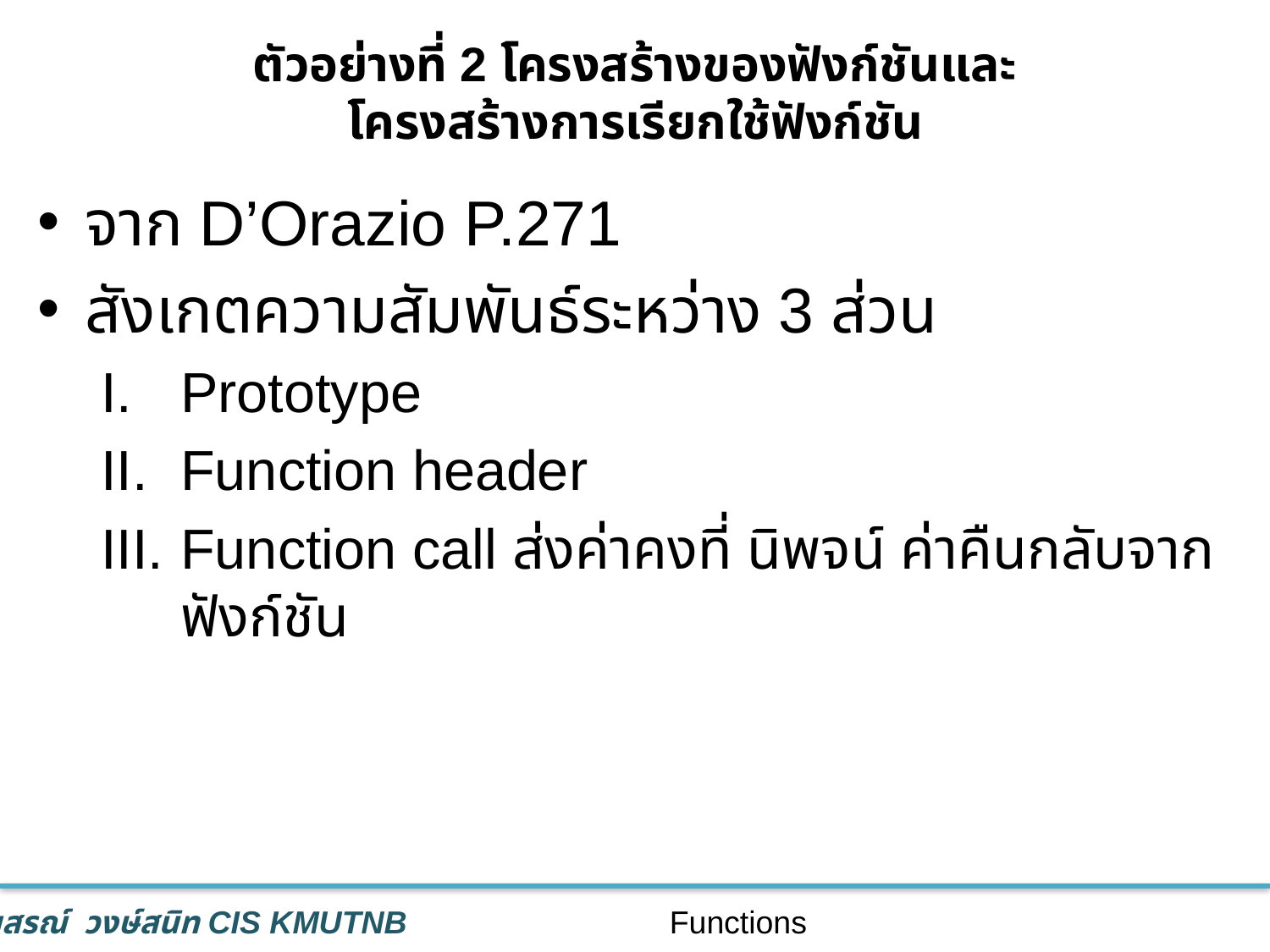

# ตัวอย่างที่ 2 โครงสร้างของฟังก์ชันและ โครงสร้างการเรียกใช้ฟังก์ชัน
จาก D’Orazio P.271
สังเกตความสัมพันธ์ระหว่าง 3 ส่วน
Prototype
Function header
Function call ส่งค่าคงที่ นิพจน์ ค่าคืนกลับจากฟังก์ชัน
23
Functions